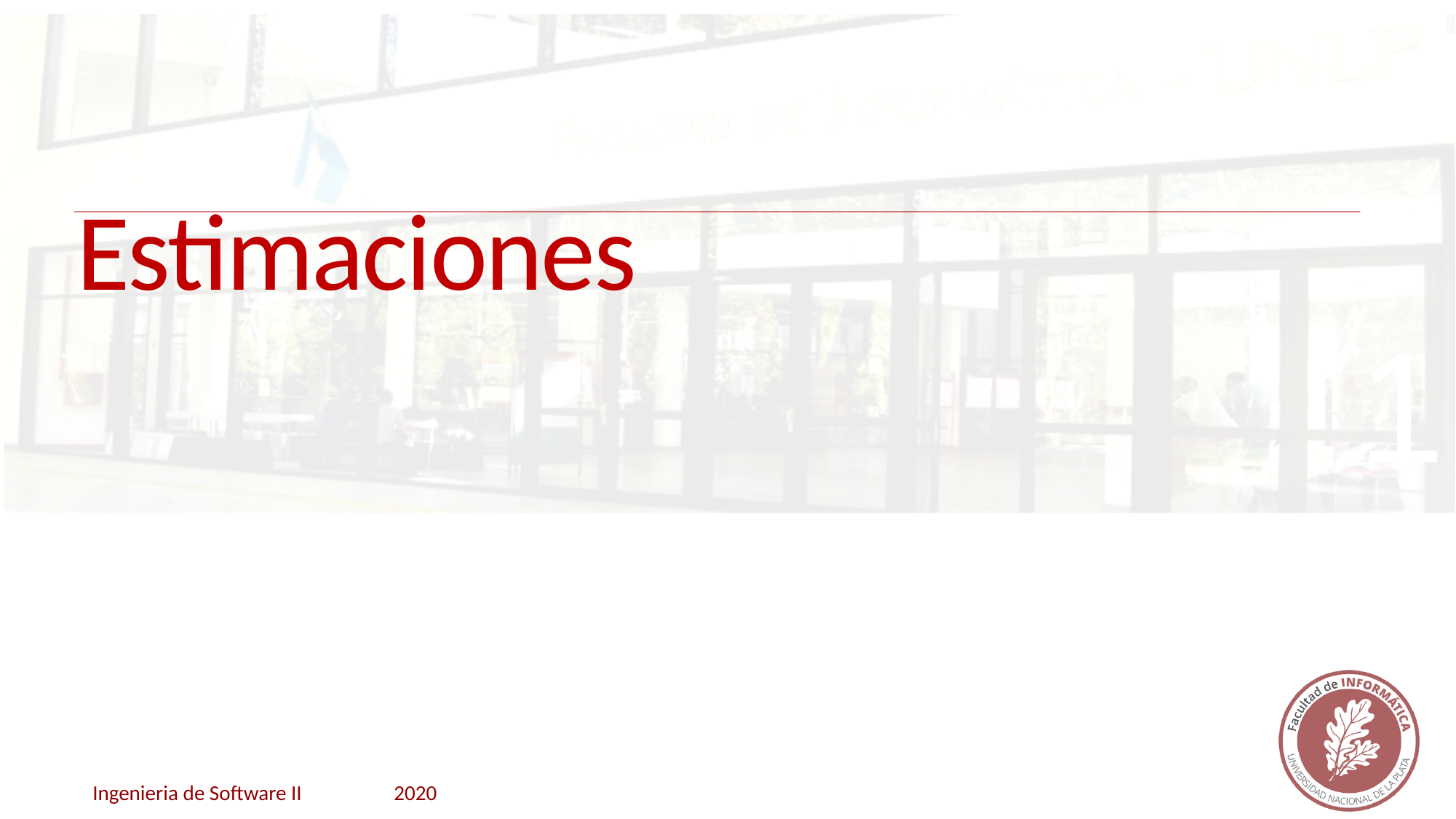

Estimaciones
1

Ingenieria de Software II
2020